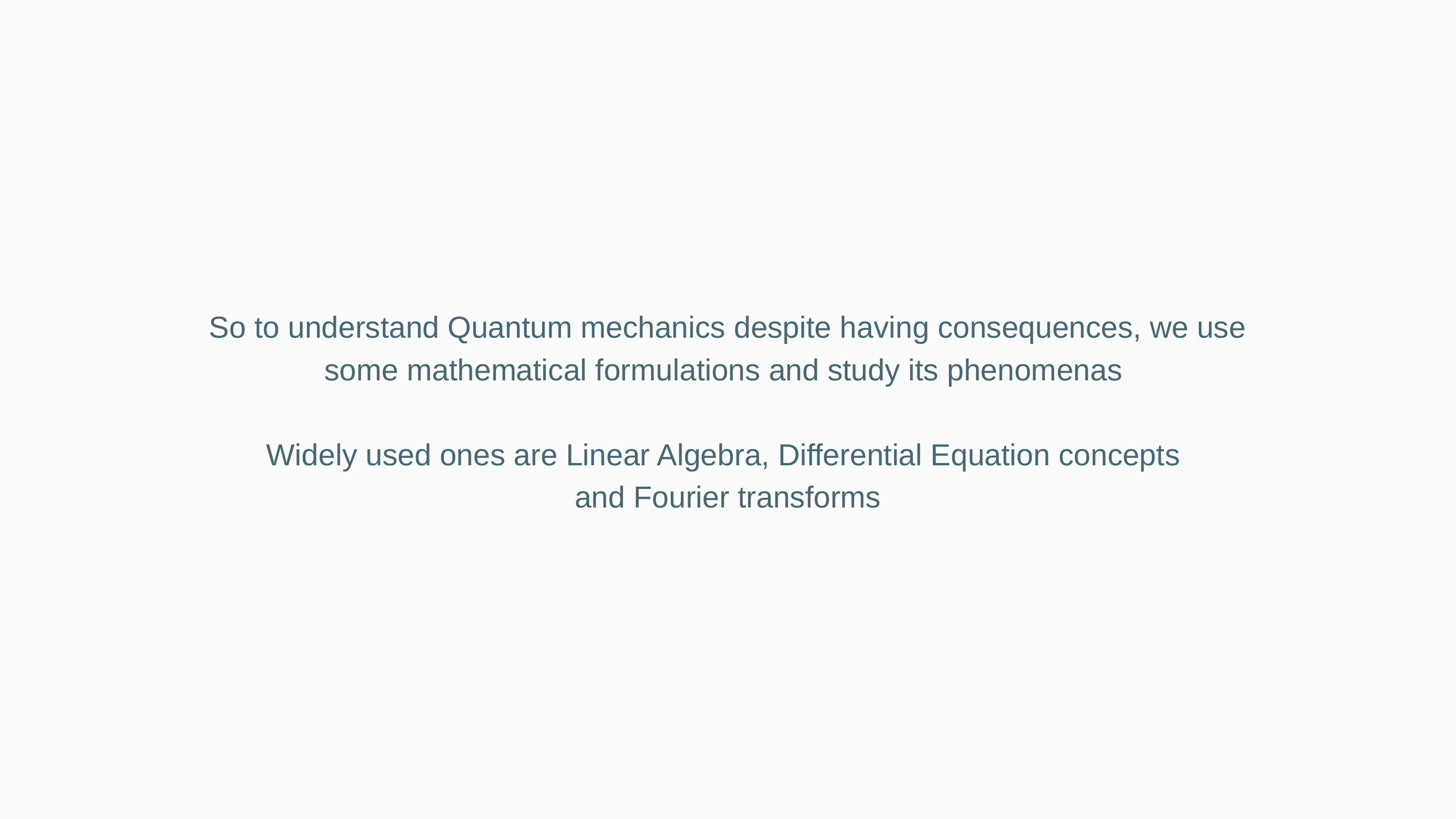

So to understand Quantum mechanics despite having consequences, we use some mathematical formulations and study its phenomenas

Widely used ones are Linear Algebra, Differential Equation concepts
and Fourier transforms